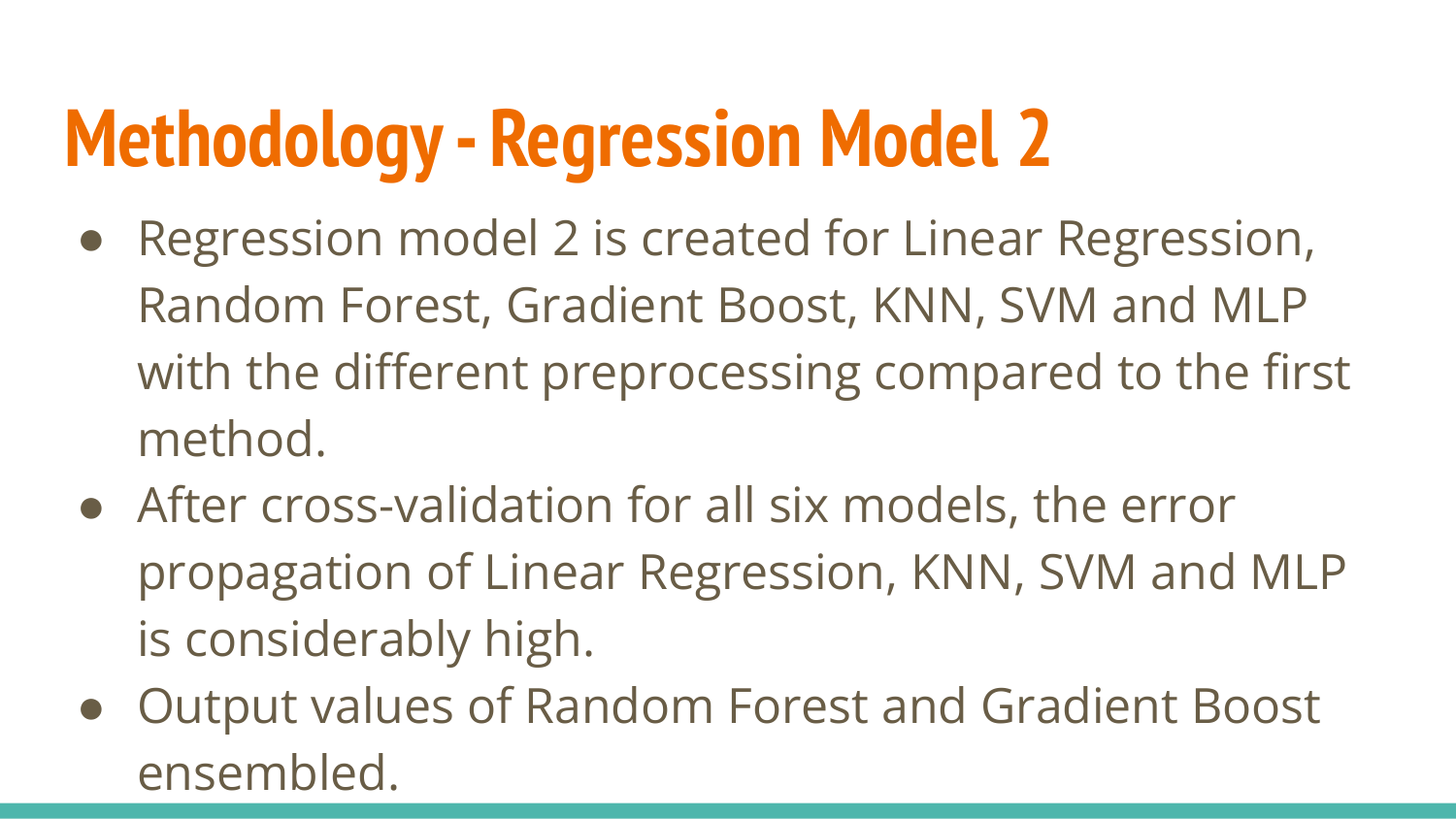

# Methodology - Regression Model 2
Regression model 2 is created for Linear Regression, Random Forest, Gradient Boost, KNN, SVM and MLP with the different preprocessing compared to the first method.
After cross-validation for all six models, the error propagation of Linear Regression, KNN, SVM and MLP is considerably high.
Output values of Random Forest and Gradient Boost ensembled.